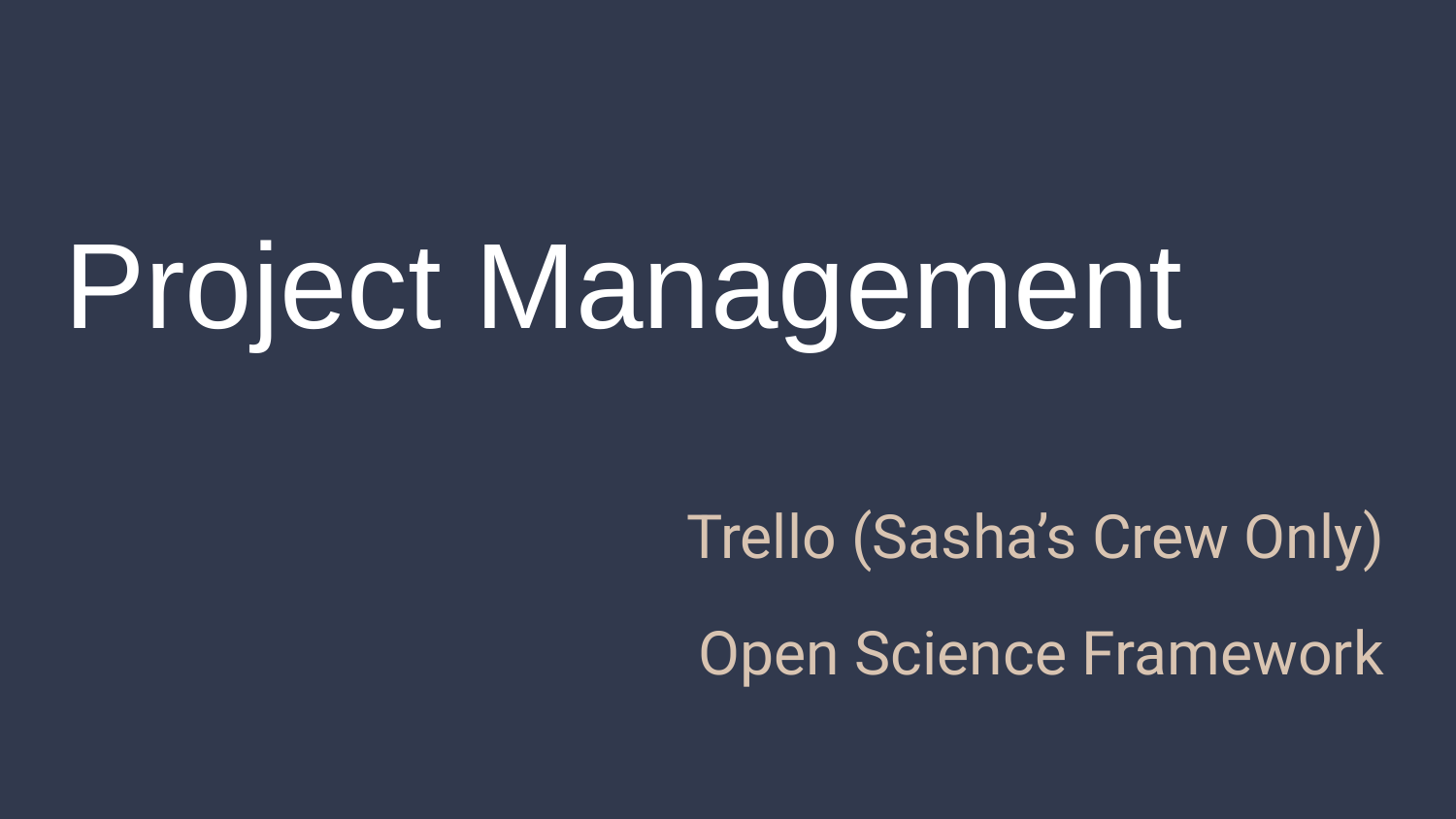

# Project Management
Trello (Sasha’s Crew Only)
Open Science Framework